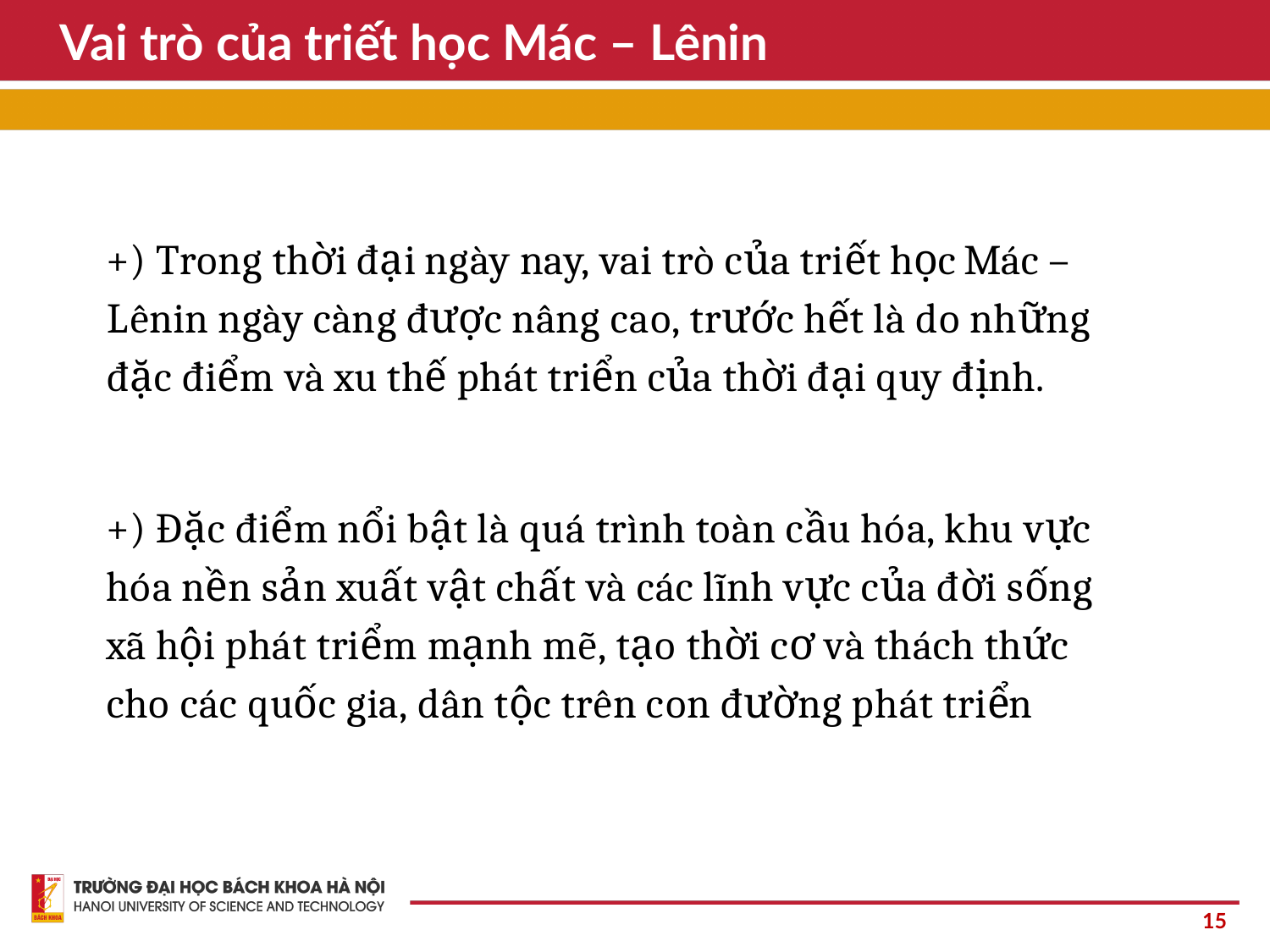

# Vai trò của triết học Mác – Lênin
+) Trong thời đại ngày nay, vai trò của triết học Mác – Lênin ngày càng được nâng cao, trước hết là do những đặc điểm và xu thế phát triển của thời đại quy định.

+) Đặc điểm nổi bật là quá trình toàn cầu hóa, khu vực hóa nền sản xuất vật chất và các lĩnh vực của đời sống xã hội phát triểm mạnh mẽ, tạo thời cơ và thách thức cho các quốc gia, dân tộc trên con đường phát triển
15